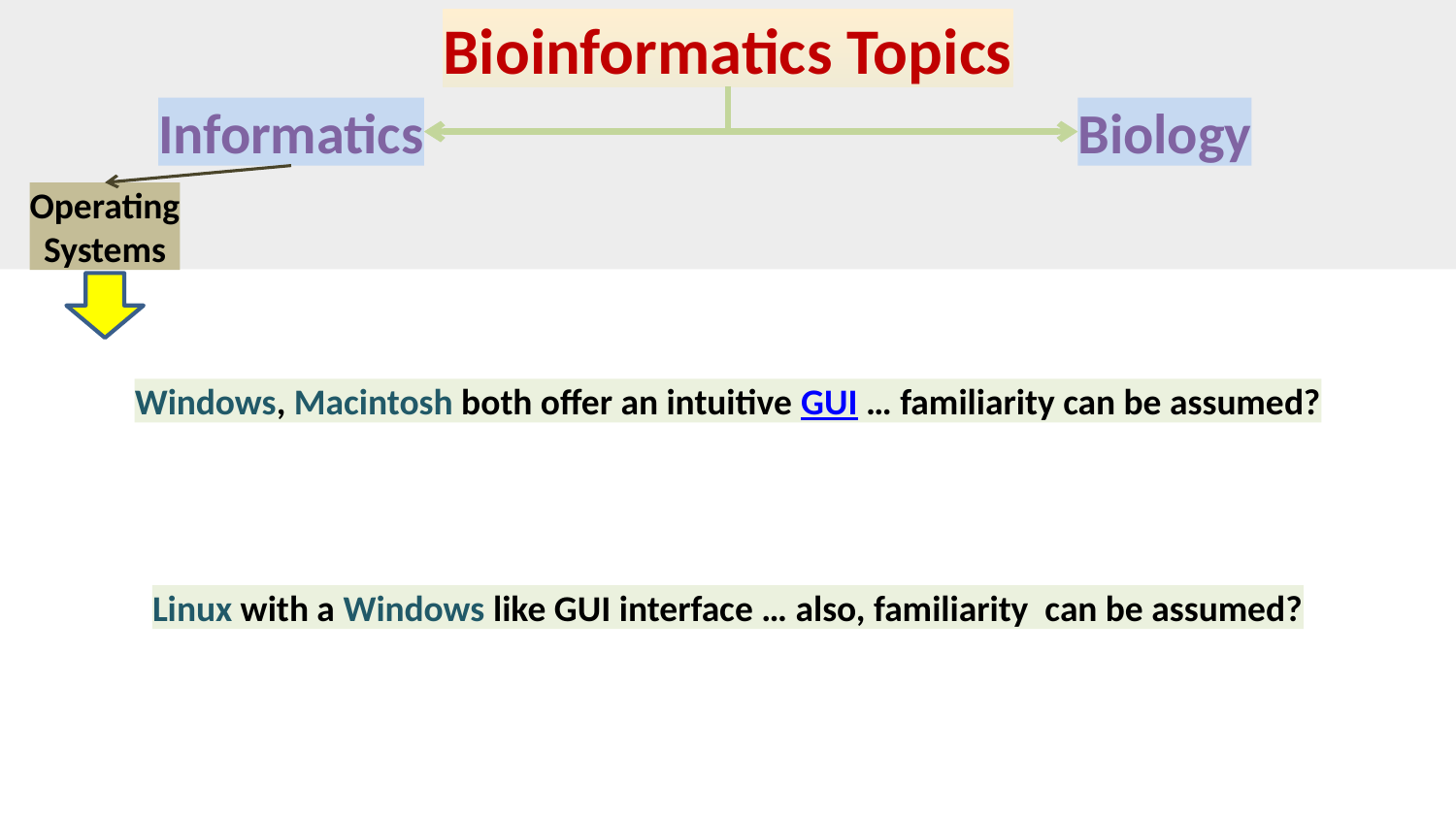

Bioinformatics Topics
Informatics
Biology
Operating
Systems

Windows, Macintosh both offer an intuitive GUI … familiarity can be assumed?
Linux with a Windows like GUI interface … also, familiarity  can be assumed?